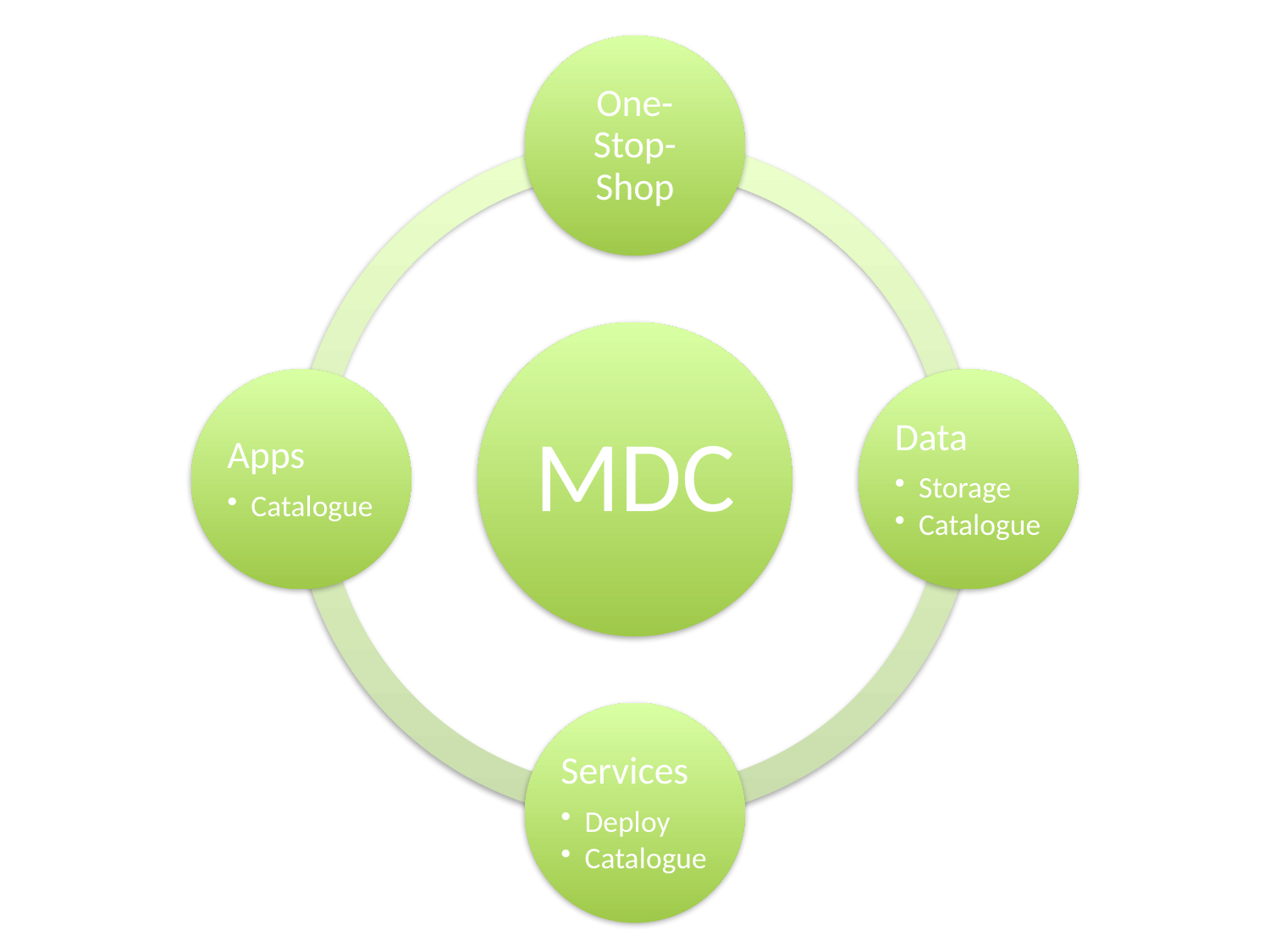

MDC
One-Stop-Shop
Data
Storage
Catalogue
Services
Deploy
Catalogue
Apps
Catalogue